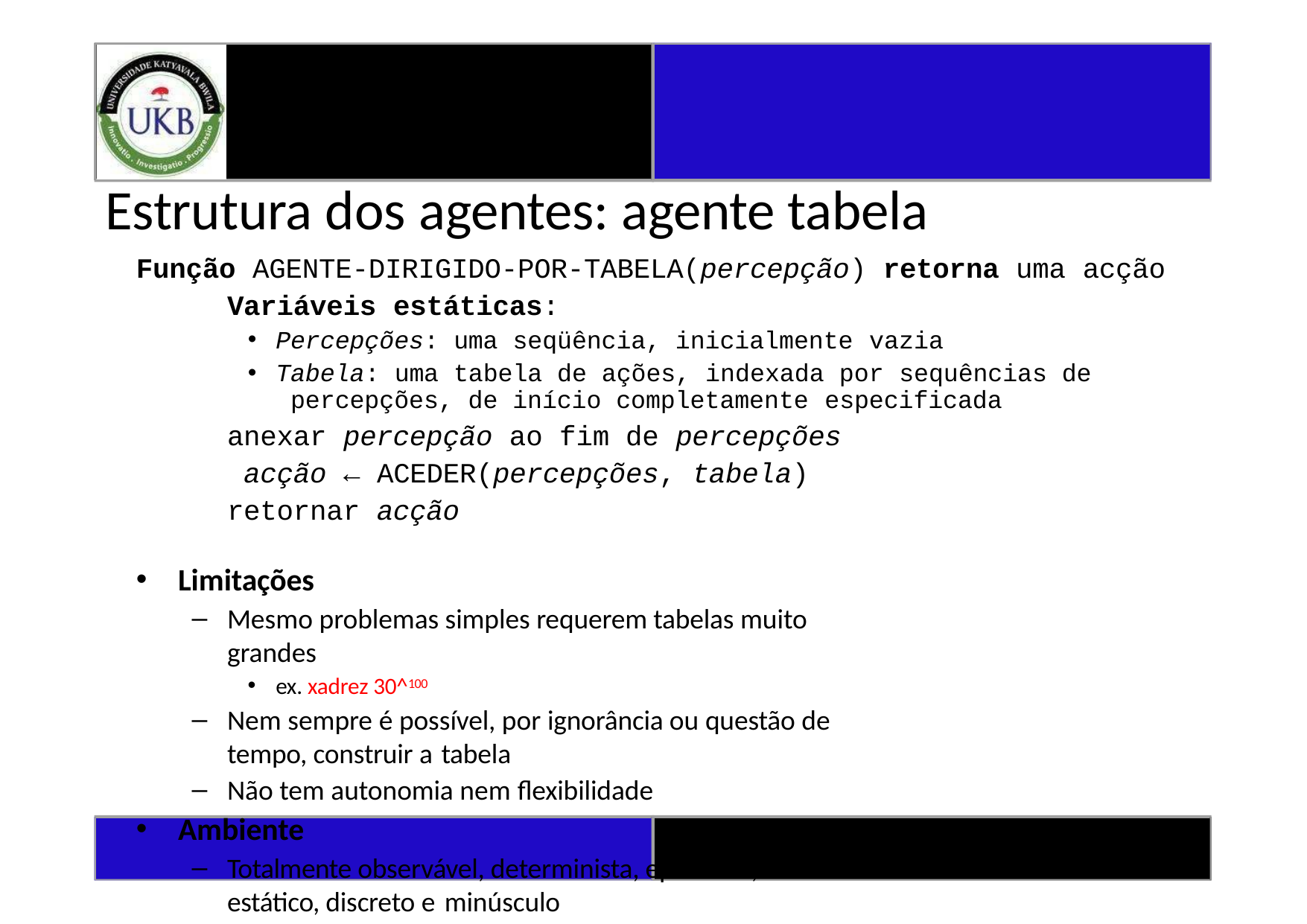

# Estrutura dos agentes: agente tabela
Função AGENTE-DIRIGIDO-POR-TABELA(percepção) retorna uma acção
Variáveis estáticas:
Percepções: uma seqüência, inicialmente vazia
Tabela: uma tabela de ações, indexada por sequências de  percepções, de início completamente especificada
anexar percepção ao fim de percepções  acção ← ACEDER(percepções, tabela)  retornar acção

Limitações
Mesmo problemas simples requerem tabelas muito grandes
ex. xadrez 30^100
Nem sempre é possível, por ignorância ou questão de tempo, construir a tabela
Não tem autonomia nem flexibilidade
Ambiente
Totalmente observável, determinista, episódico, estático, discreto e minúsculo